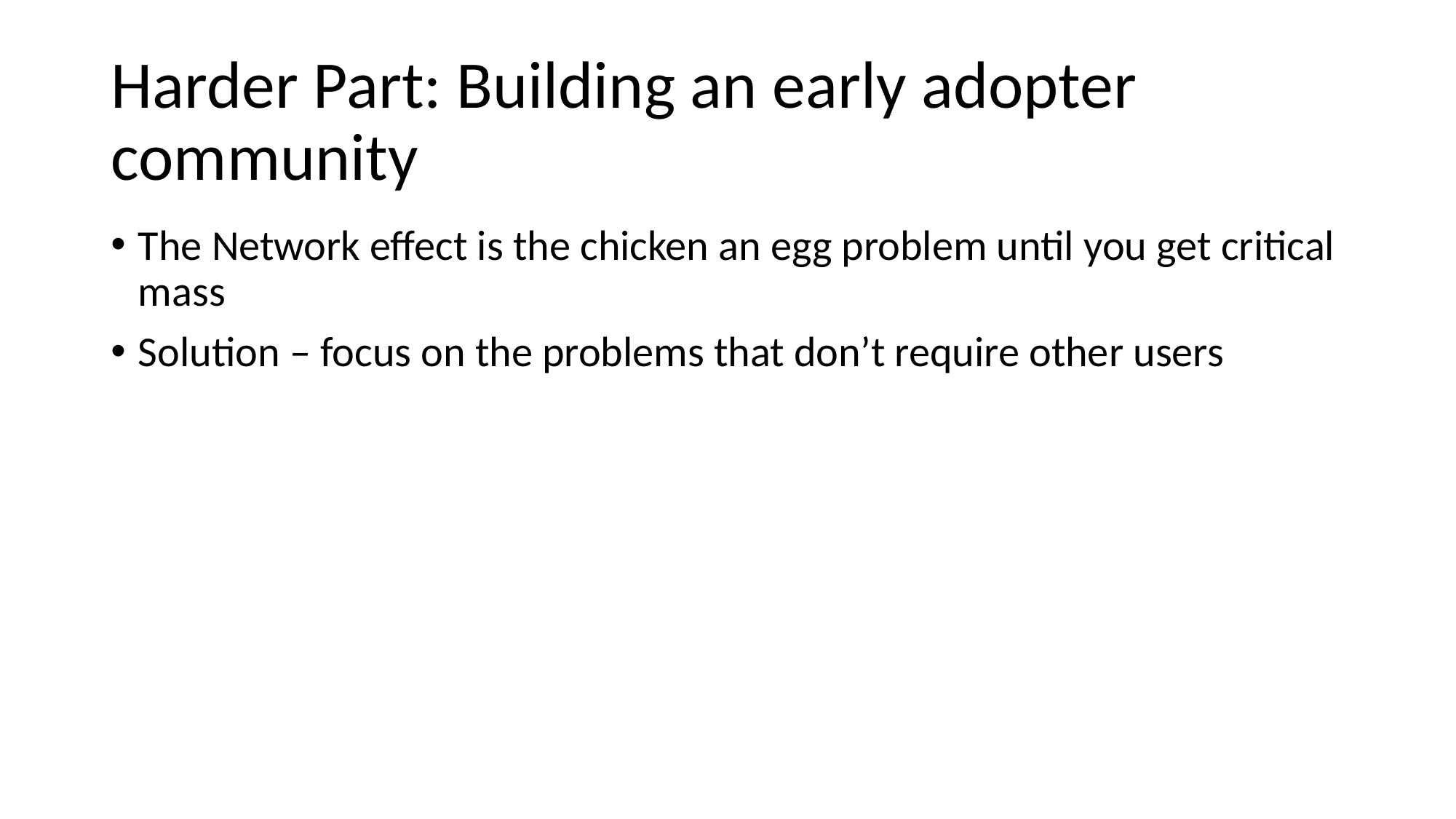

# Harder Part: Building an early adopter community
The Network effect is the chicken an egg problem until you get critical mass
Solution – focus on the problems that don’t require other users